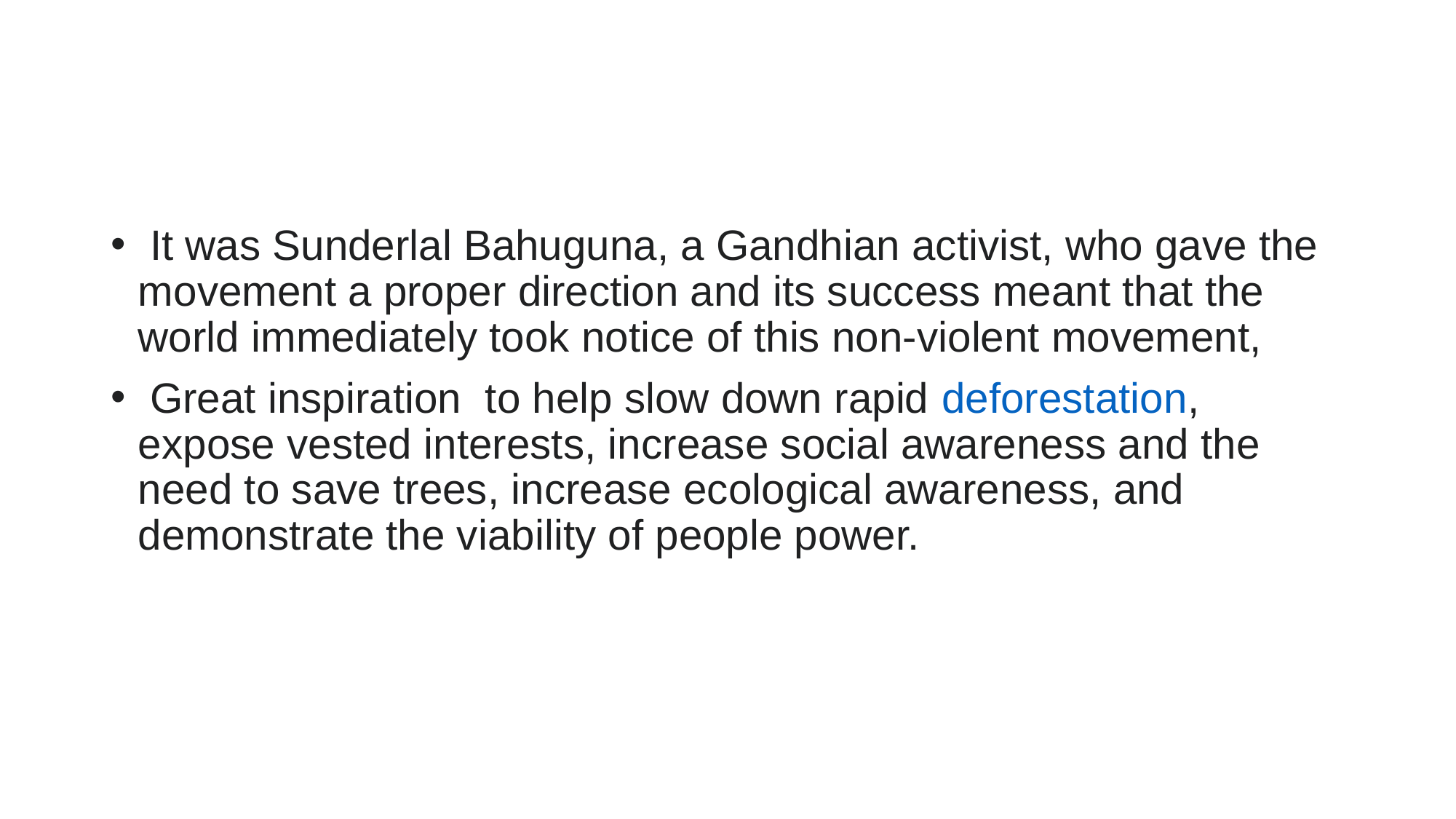

#
 It was Sunderlal Bahuguna, a Gandhian activist, who gave the movement a proper direction and its success meant that the world immediately took notice of this non-violent movement,
 Great inspiration  to help slow down rapid deforestation, expose vested interests, increase social awareness and the need to save trees, increase ecological awareness, and demonstrate the viability of people power.